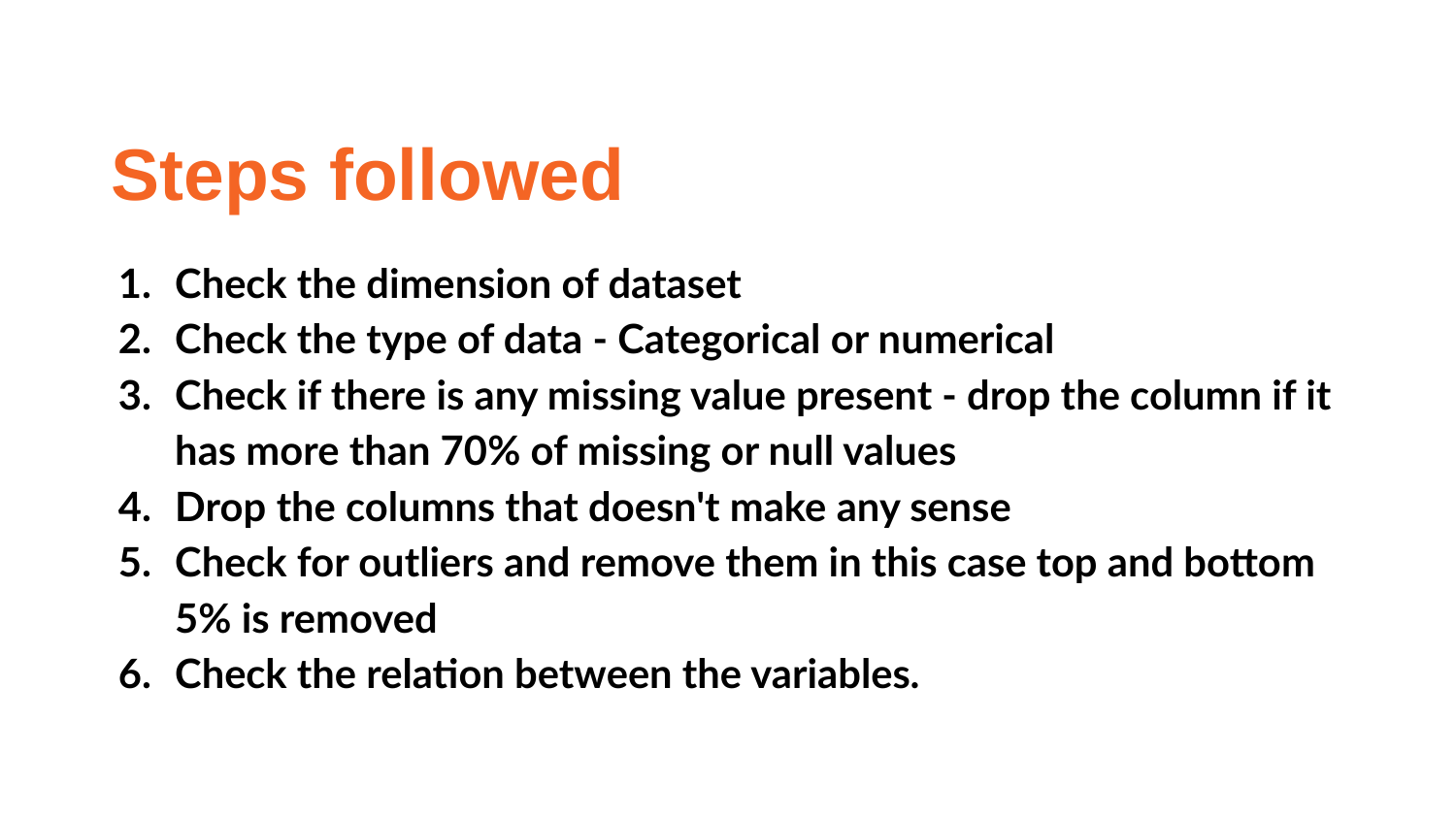

Steps followed
Check the dimension of dataset
Check the type of data - Categorical or numerical
Check if there is any missing value present - drop the column if it has more than 70% of missing or null values
Drop the columns that doesn't make any sense
Check for outliers and remove them in this case top and bottom 5% is removed
Check the relation between the variables.